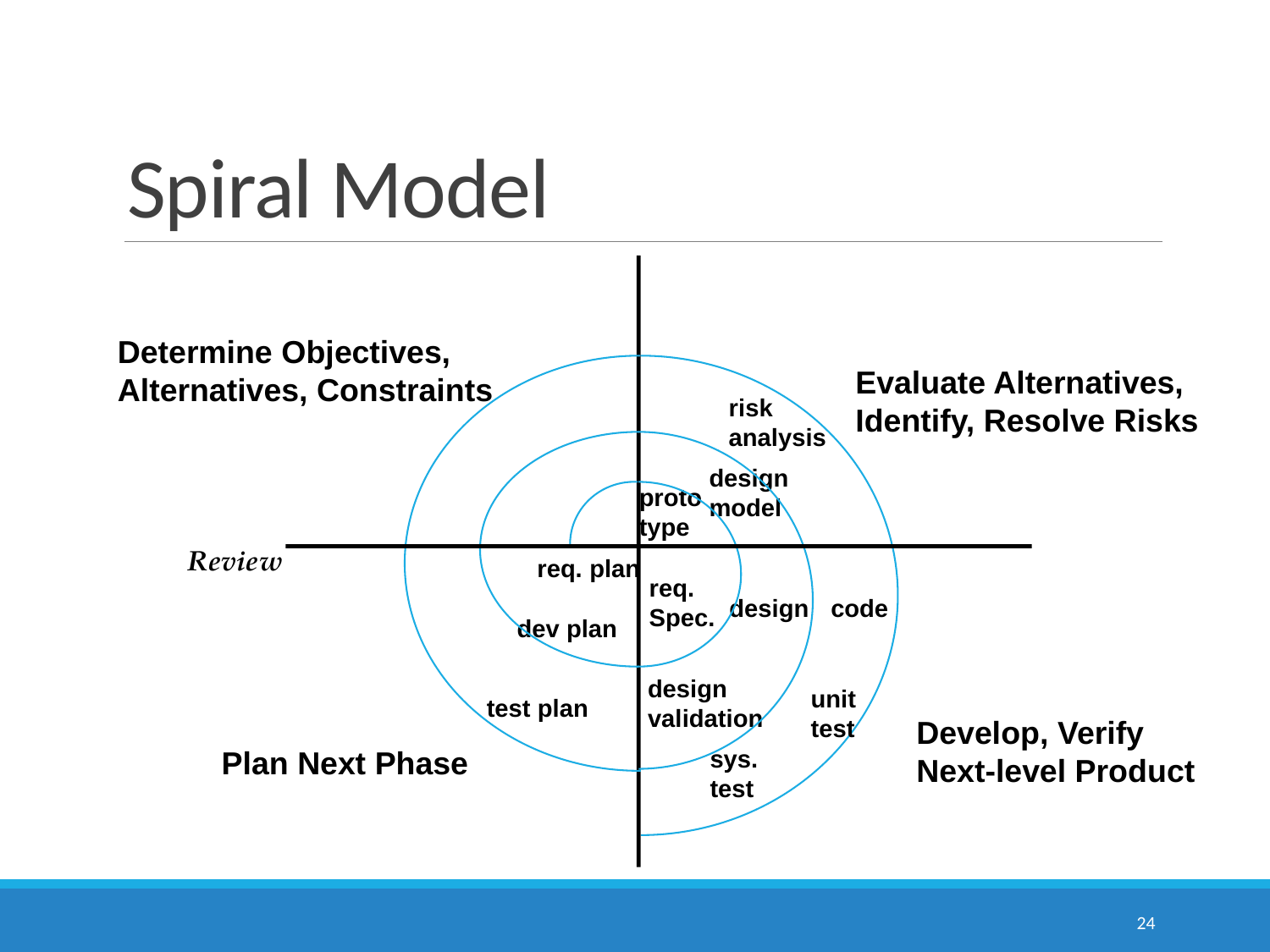

# Spiral Model

Determine Objectives,
Alternatives, Constraints

Evaluate Alternatives,
Identify, Resolve Risks
risk
analysis

design
model
proto
type

Review

req. plan
req.
Spec.
design
code
dev plan
design
validation
unit
test
test plan
Develop, Verify
Next-level Product
Plan Next Phase
sys.
test

24